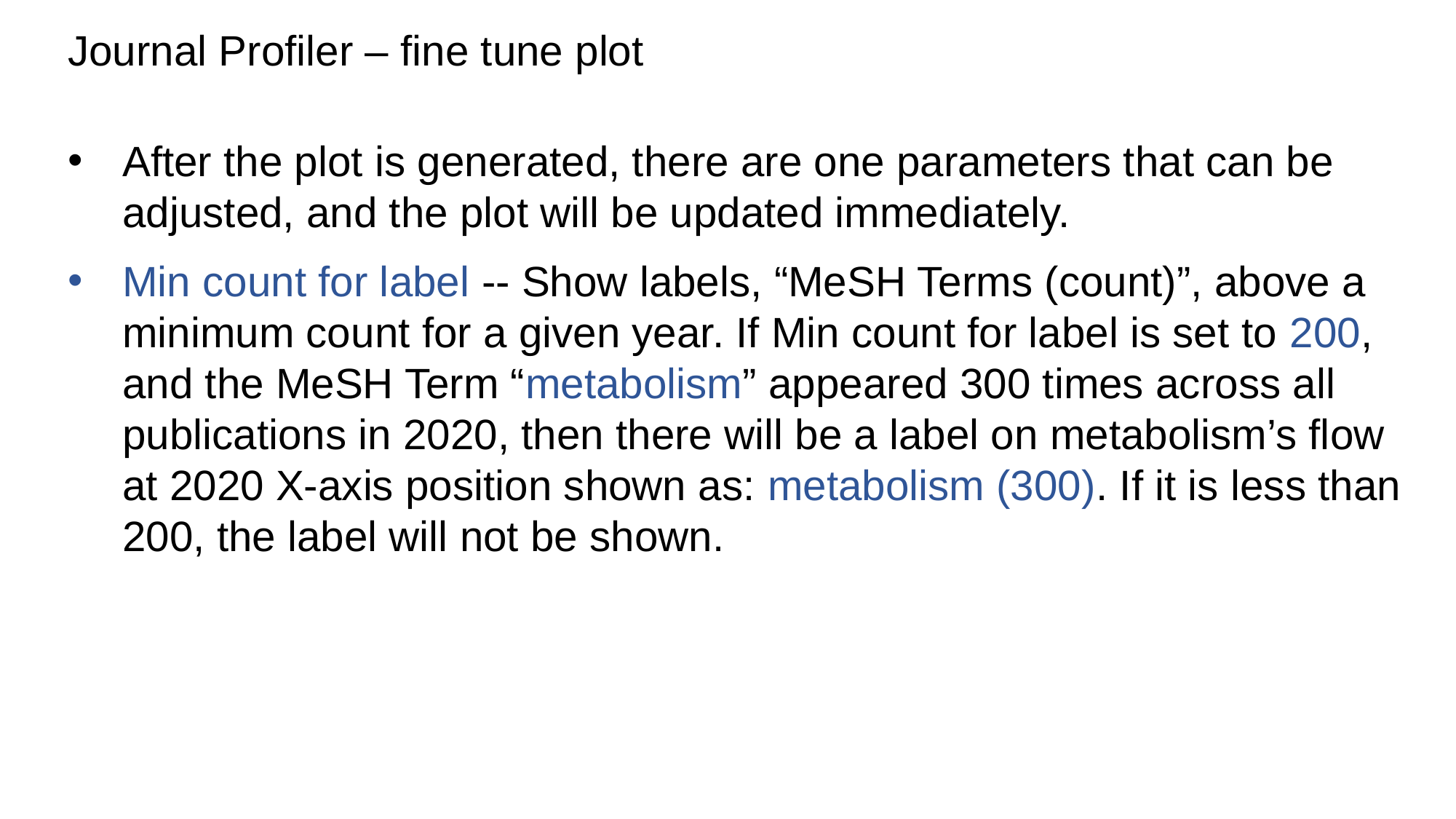

Journal Profiler – fine tune plot

After the plot is generated, there are one parameters that can be adjusted, and the plot will be updated immediately.
Min count for label -- Show labels, “MeSH Terms (count)”, above a minimum count for a given year. If Min count for label is set to 200, and the MeSH Term “metabolism” appeared 300 times across all publications in 2020, then there will be a label on metabolism’s flow at 2020 X-axis position shown as: metabolism (300). If it is less than 200, the label will not be shown.